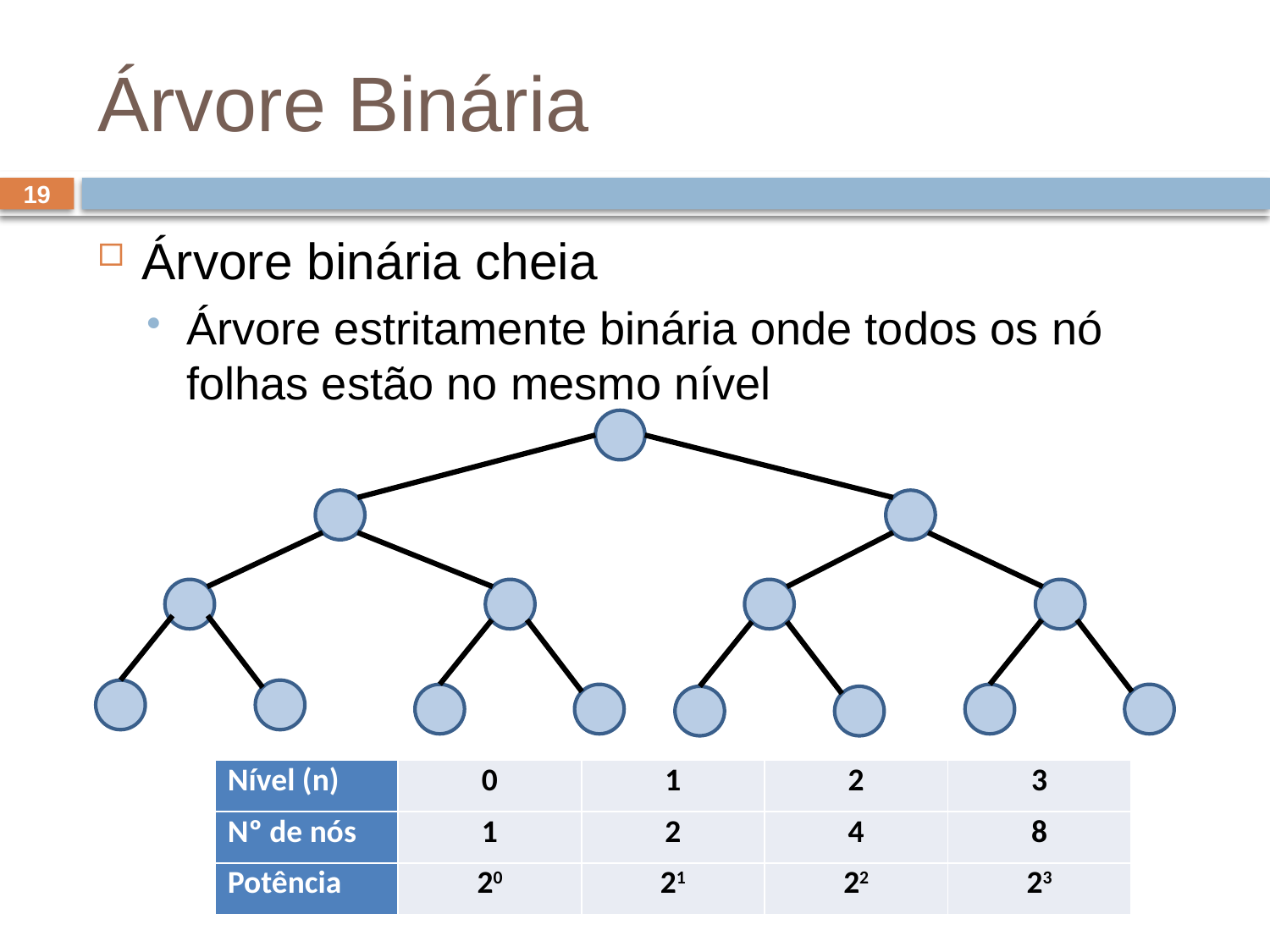

# Árvore Binária
19
Árvore binária cheia
Árvore estritamente binária onde todos os nó folhas estão no mesmo nível

| Nível (n) | 0 | 1 | 2 | 3 |
| --- | --- | --- | --- | --- |
| Nº de nós | 1 | 2 | 4 | 8 |
| Potência | 20 | 21 | 22 | 23 |